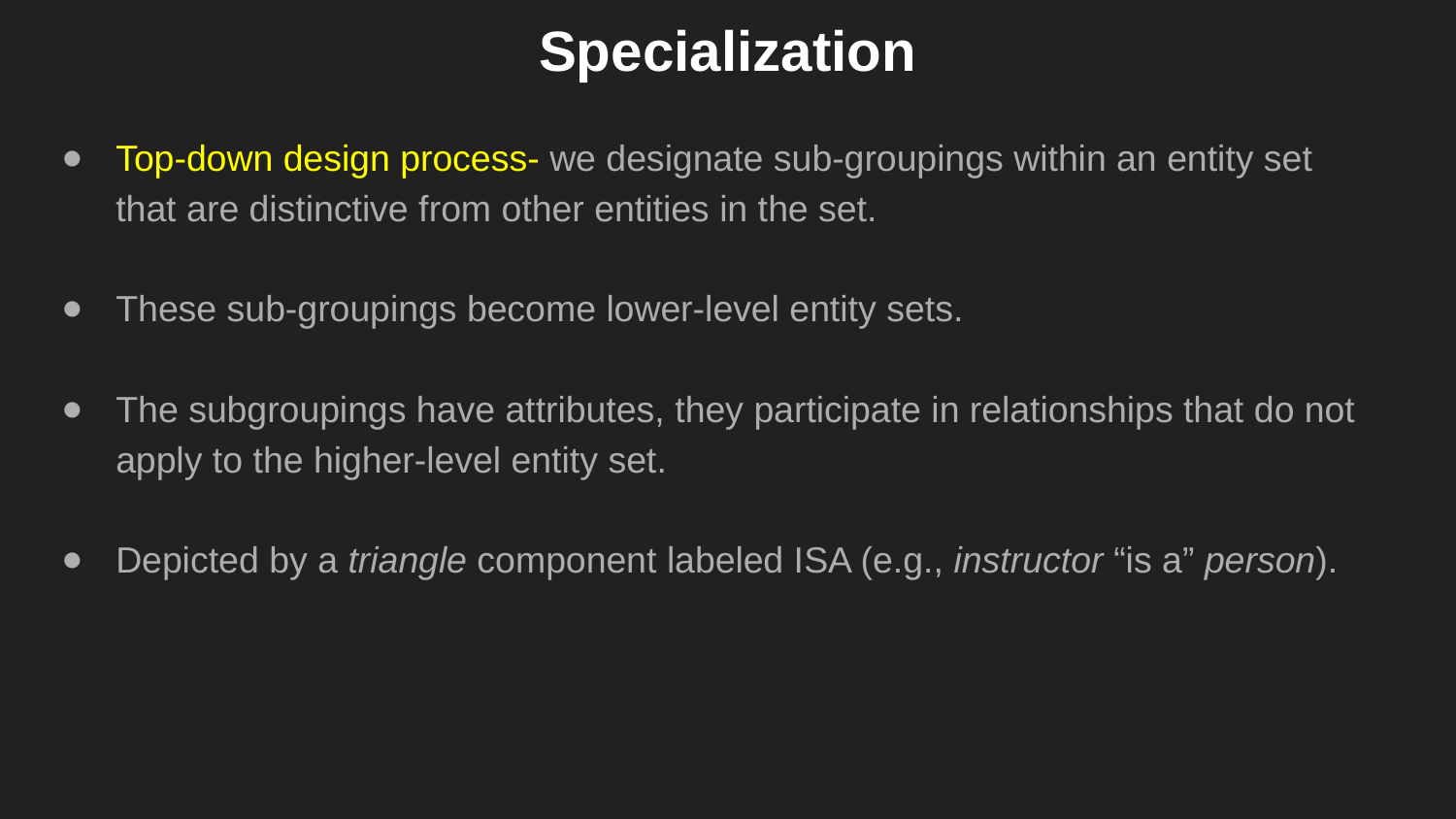

# Specialization
Top-down design process- we designate sub-groupings within an entity set that are distinctive from other entities in the set.

These sub-groupings become lower-level entity sets.

The subgroupings have attributes, they participate in relationships that do not apply to the higher-level entity set.

Depicted by a triangle component labeled ISA (e.g., instructor “is a” person).